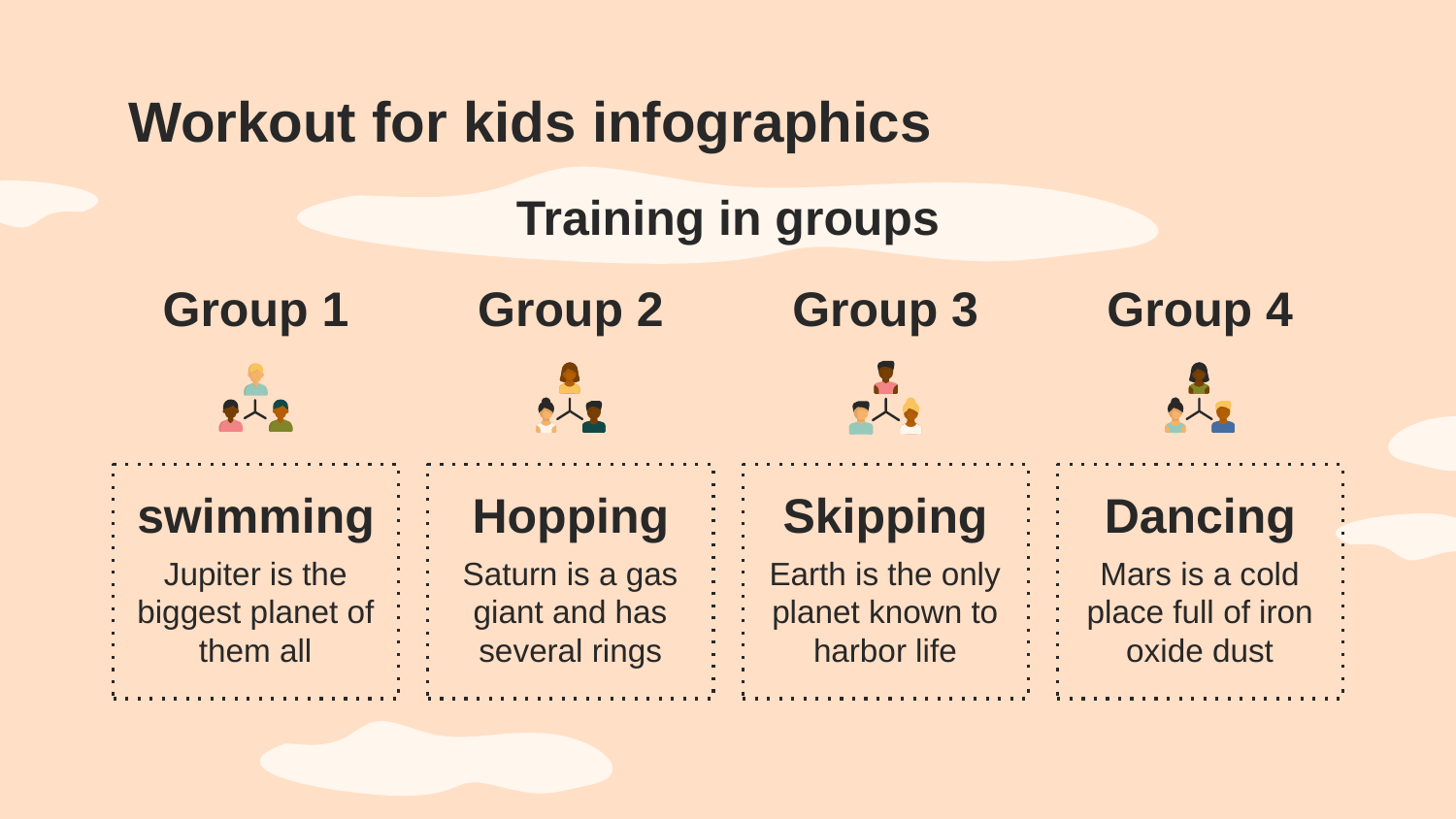

# Workout for kids infographics
Training in groups
Group 1
swimming
Jupiter is the biggest planet of them all
Group 2
Hopping
Saturn is a gas giant and has several rings
Group 3
Skipping
Earth is the only planet known to harbor life
Group 4
Dancing
Mars is a cold place full of iron oxide dust